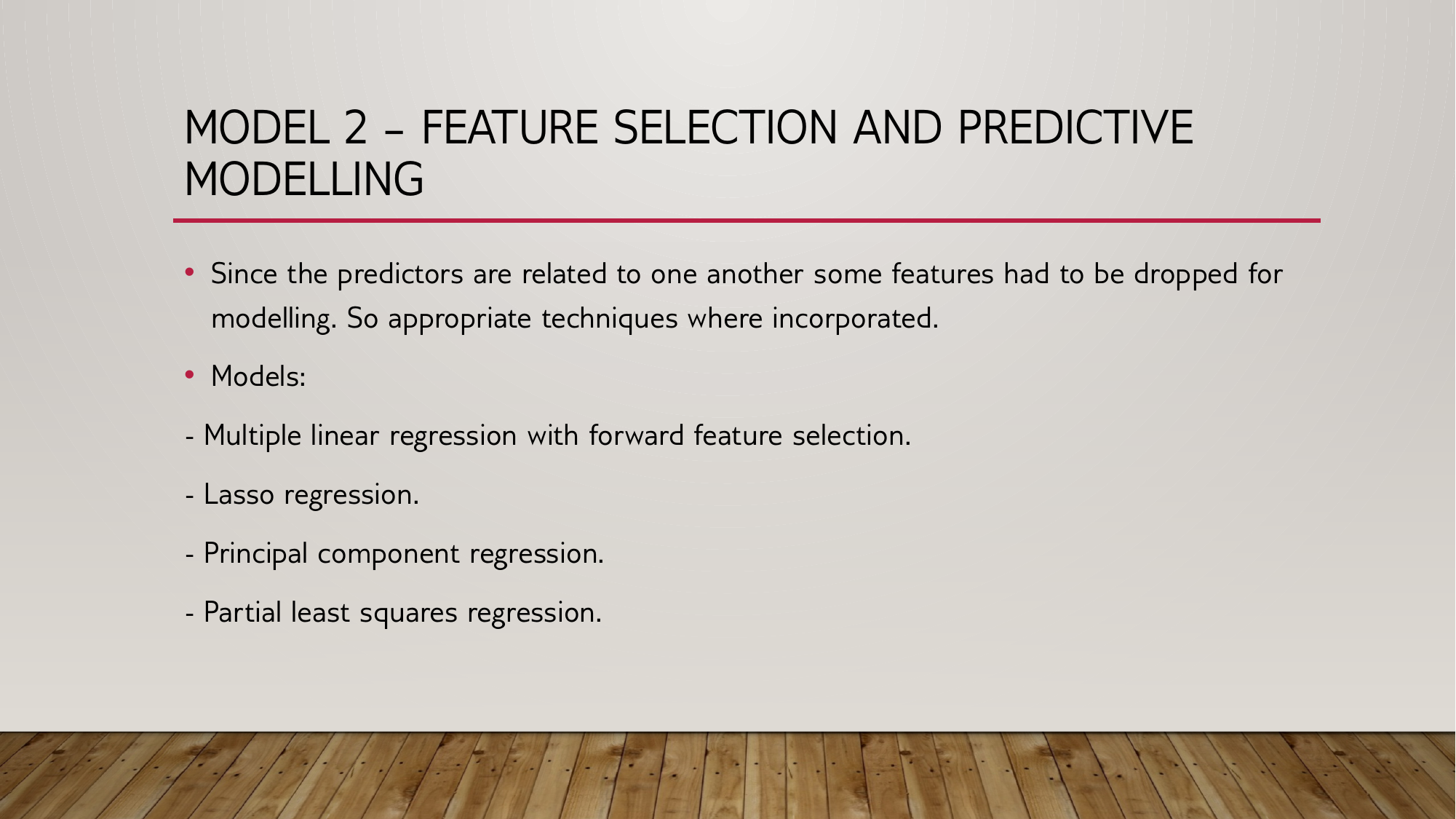

# Model 2 – Feature Selection and Predictive modelling
Since the predictors are related to one another some features had to be dropped for modelling. So appropriate techniques where incorporated.
Models:
- Multiple linear regression with forward feature selection.
- Lasso regression.
- Principal component regression.
- Partial least squares regression.